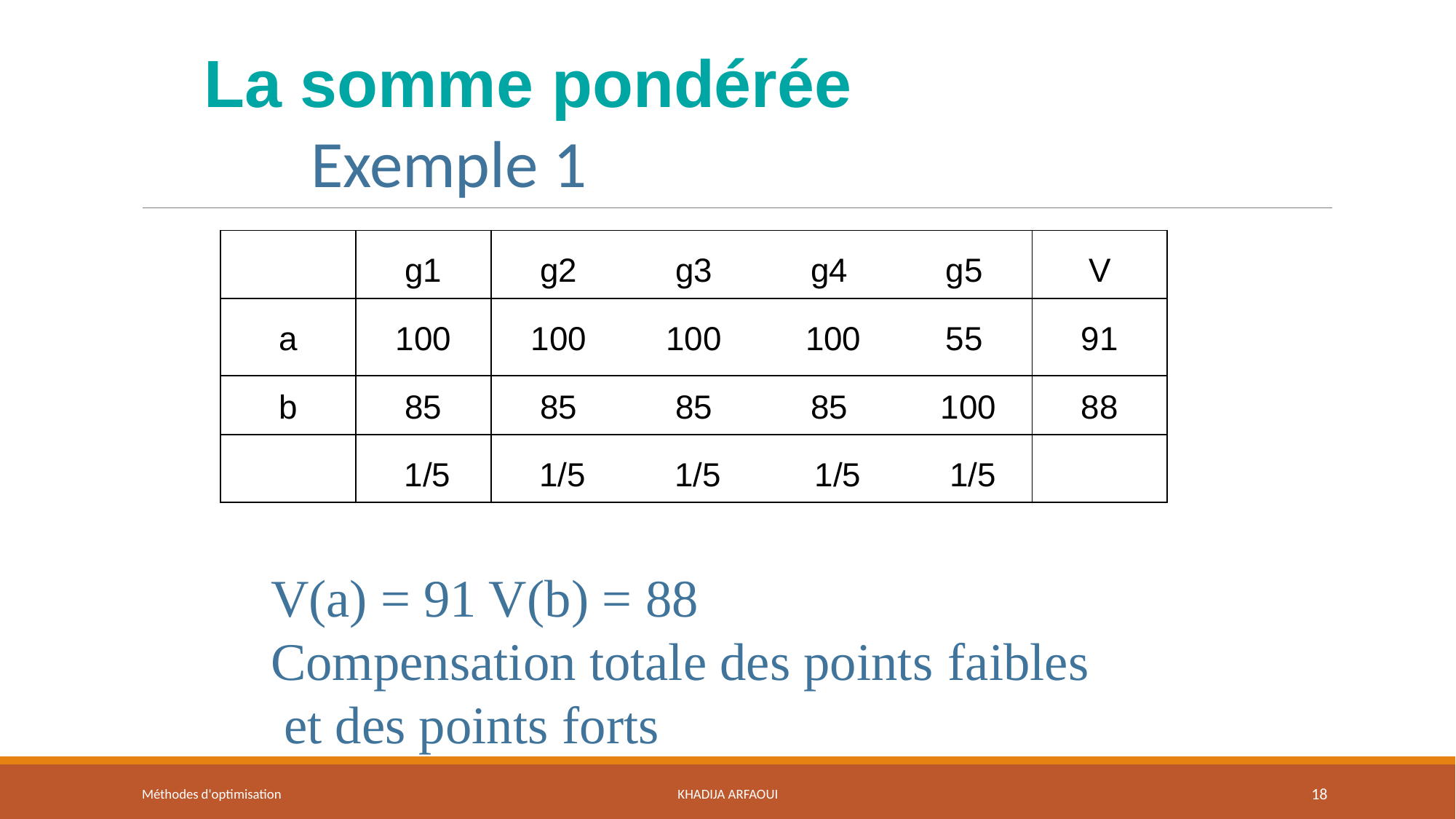

# La somme pondérée Exemple 1
|  | g1 | g2 | g3 | g4 | g5 | V |
| --- | --- | --- | --- | --- | --- | --- |
| a | 100 | 100 | 100 | 100 | 55 | 91 |
| b | 85 | 85 | 85 | 85 | 100 | 88 |
|  | 1/5 | 1/5 | 1/5 | 1/5 | 1/5 |  |
V(a) = 91 V(b) = 88
Compensation totale des points faibles  et des points forts
Méthodes d'optimisation
Khadija ARFAOUI
18